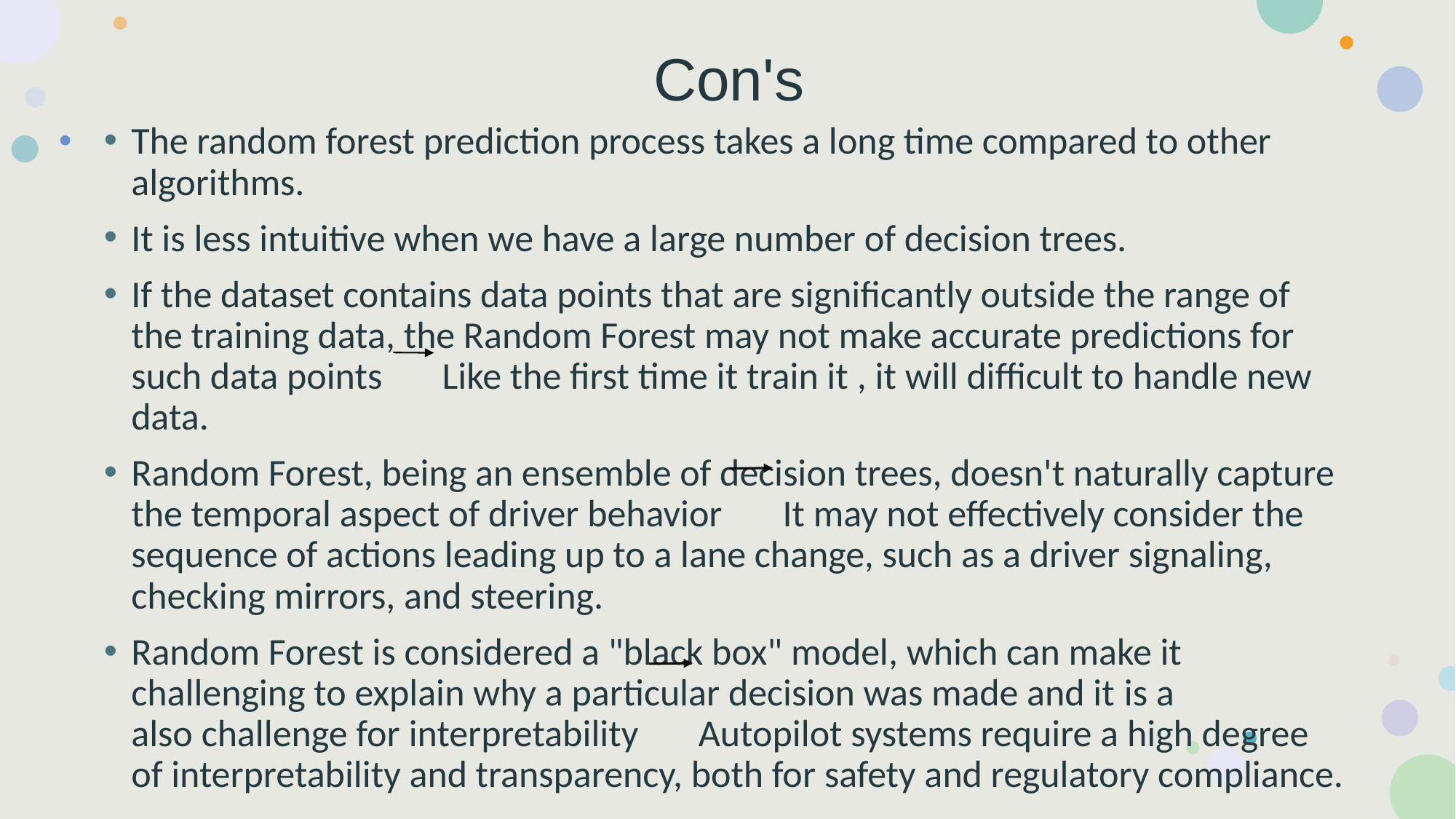

# Con's
The random forest prediction process takes a long time compared to other algorithms.
It is less intuitive when we have a large number of decision trees.
If the dataset contains data points that are significantly outside the range of the training data, the Random Forest may not make accurate predictions for such data points       Like the first time it train it , it will difficult to handle new data.
Random Forest, being an ensemble of decision trees, doesn't naturally capture the temporal aspect of driver behavior       It may not effectively consider the sequence of actions leading up to a lane change, such as a driver signaling, checking mirrors, and steering.
Random Forest is considered a "black box" model, which can make it challenging to explain why a particular decision was made and it is a also challenge for interpretability       Autopilot systems require a high degree of interpretability and transparency, both for safety and regulatory compliance.